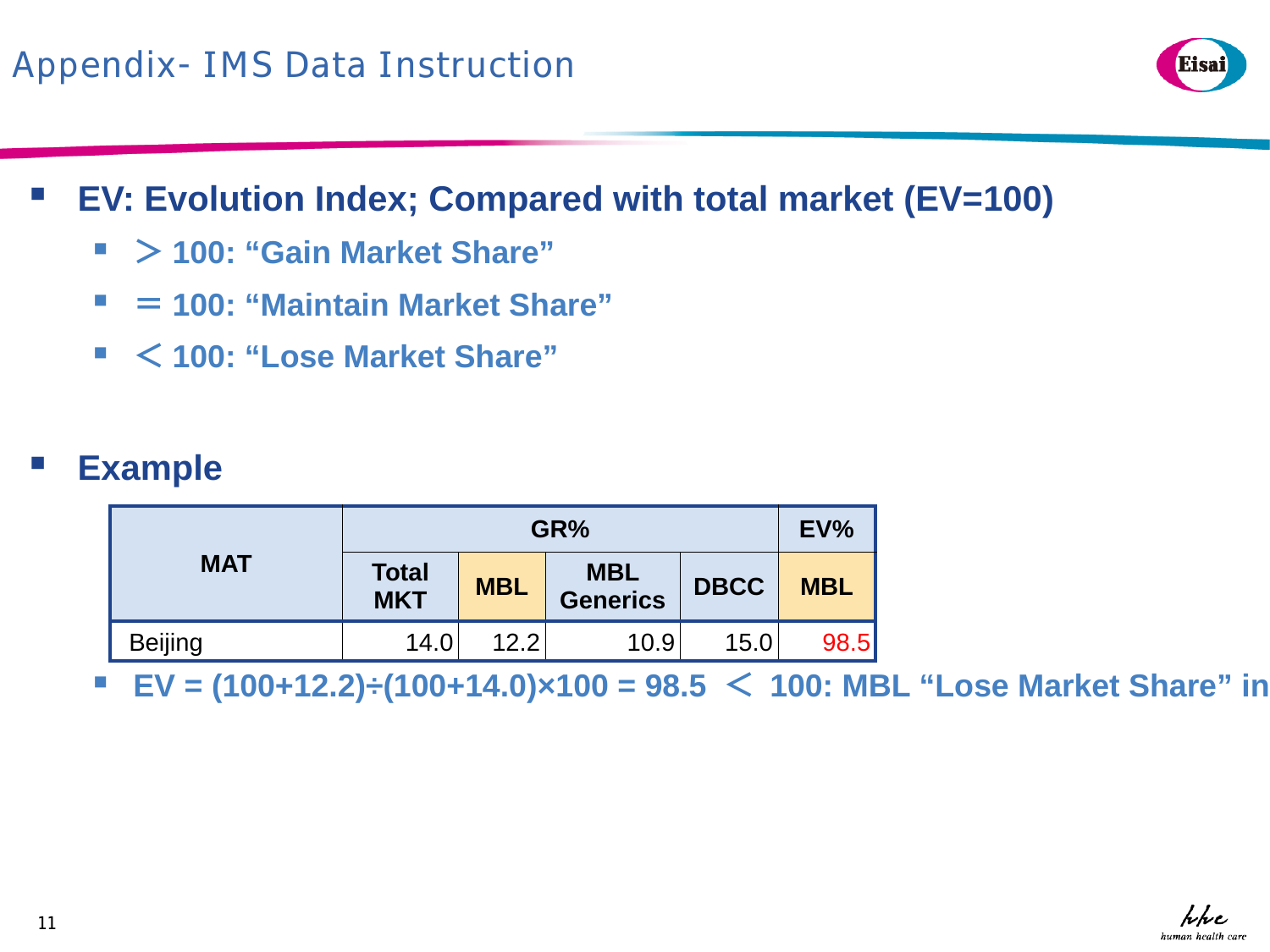

Appendix- IMS Data Instruction
EV: Evolution Index; Compared with total market (EV=100)
＞100: “Gain Market Share”
＝100: “Maintain Market Share”
＜100: “Lose Market Share”

Example

EV = (100+12.2)÷(100+14.0)×100 = 98.5 ＜ 100: MBL “Lose Market Share” in Beijing
| MAT | GR% |  |  |  | EV% |
| --- | --- | --- | --- | --- | --- |
|  | Total MKT | MBL | MBL Generics | DBCC | MBL |
| Beijing | 14.0 | 12.2 | 10.9 | 15.0 | 98.5 |
11